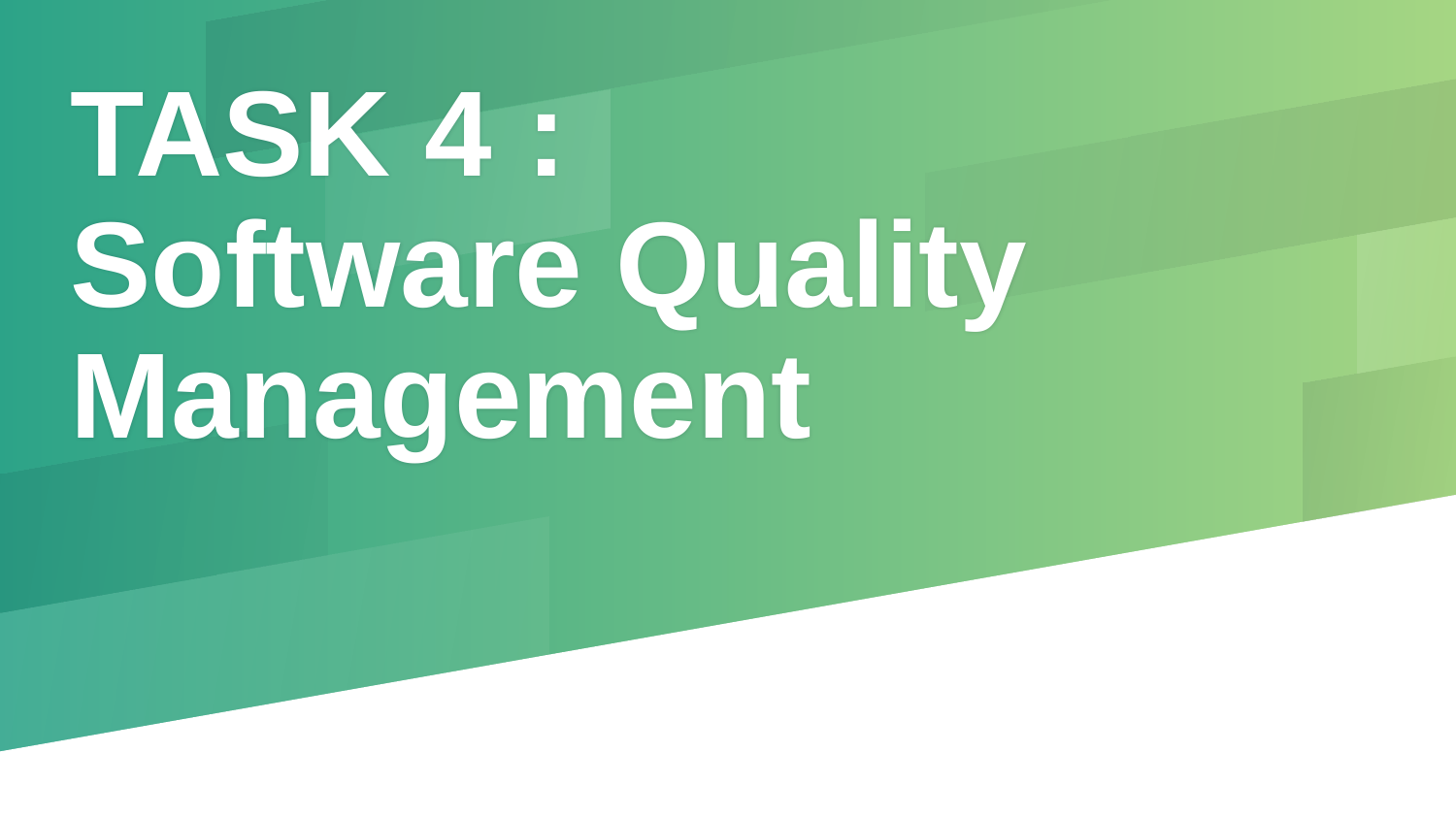

# TASK 4 : Software Quality Management